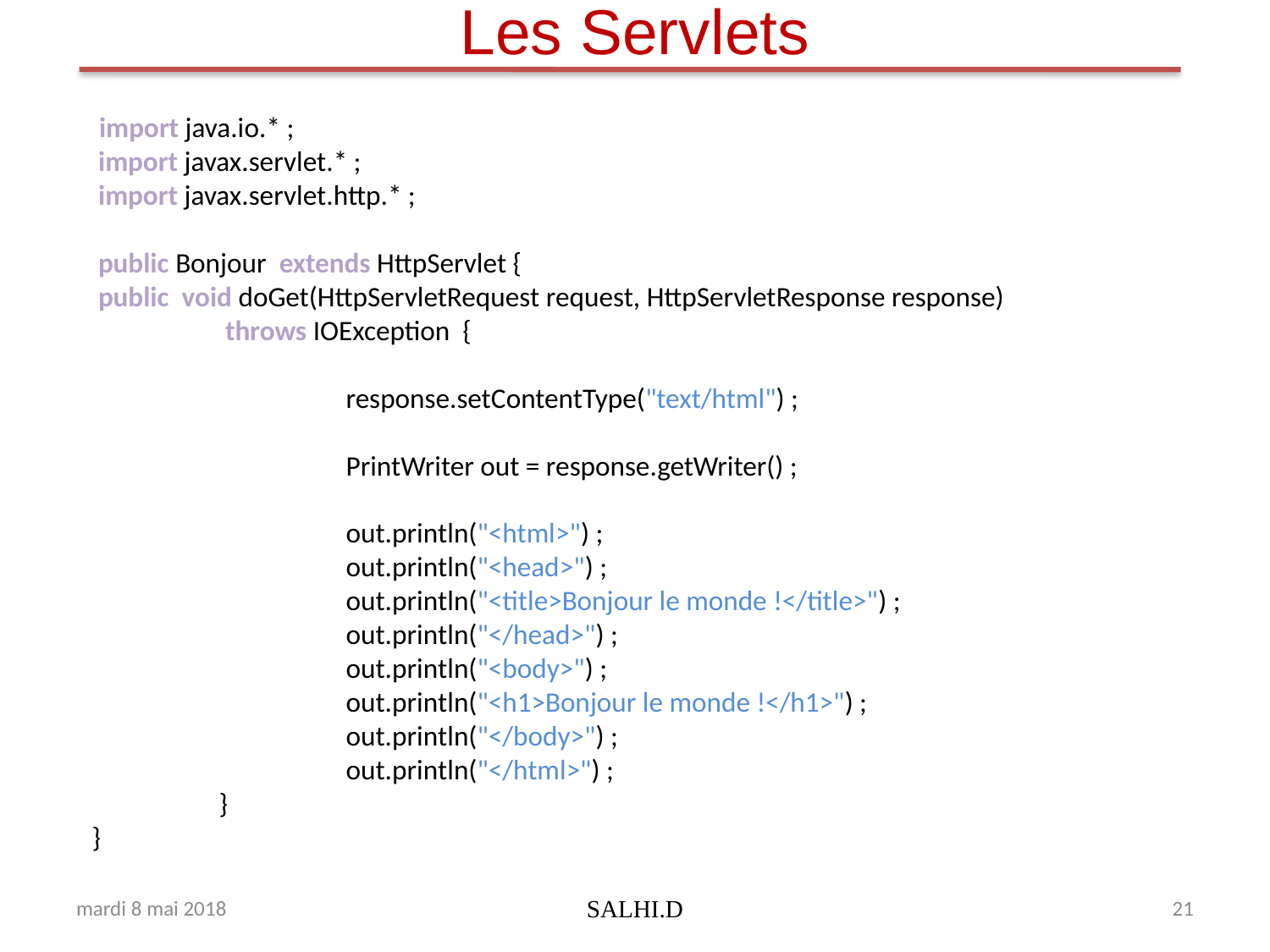

# Les Servlets
 import java.io.* ;
 import javax.servlet.* ;
 import javax.servlet.http.* ;

 public Bonjour  extends HttpServlet {
 public  void doGet(HttpServletRequest request, HttpServletResponse response)
	 throws IOException  {

		response.setContentType("text/html") ;

		PrintWriter out = response.getWriter() ;

		out.println("<html>") ;
		out.println("<head>") ;
		out.println("<title>Bonjour le monde !</title>") ;
		out.println("</head>") ;
		out.println("<body>") ;
		out.println("<h1>Bonjour le monde !</h1>") ;
		out.println("</body>") ;
		out.println("</html>") ;
	}
}

mardi 8 mai 2018
SALHI.D
21